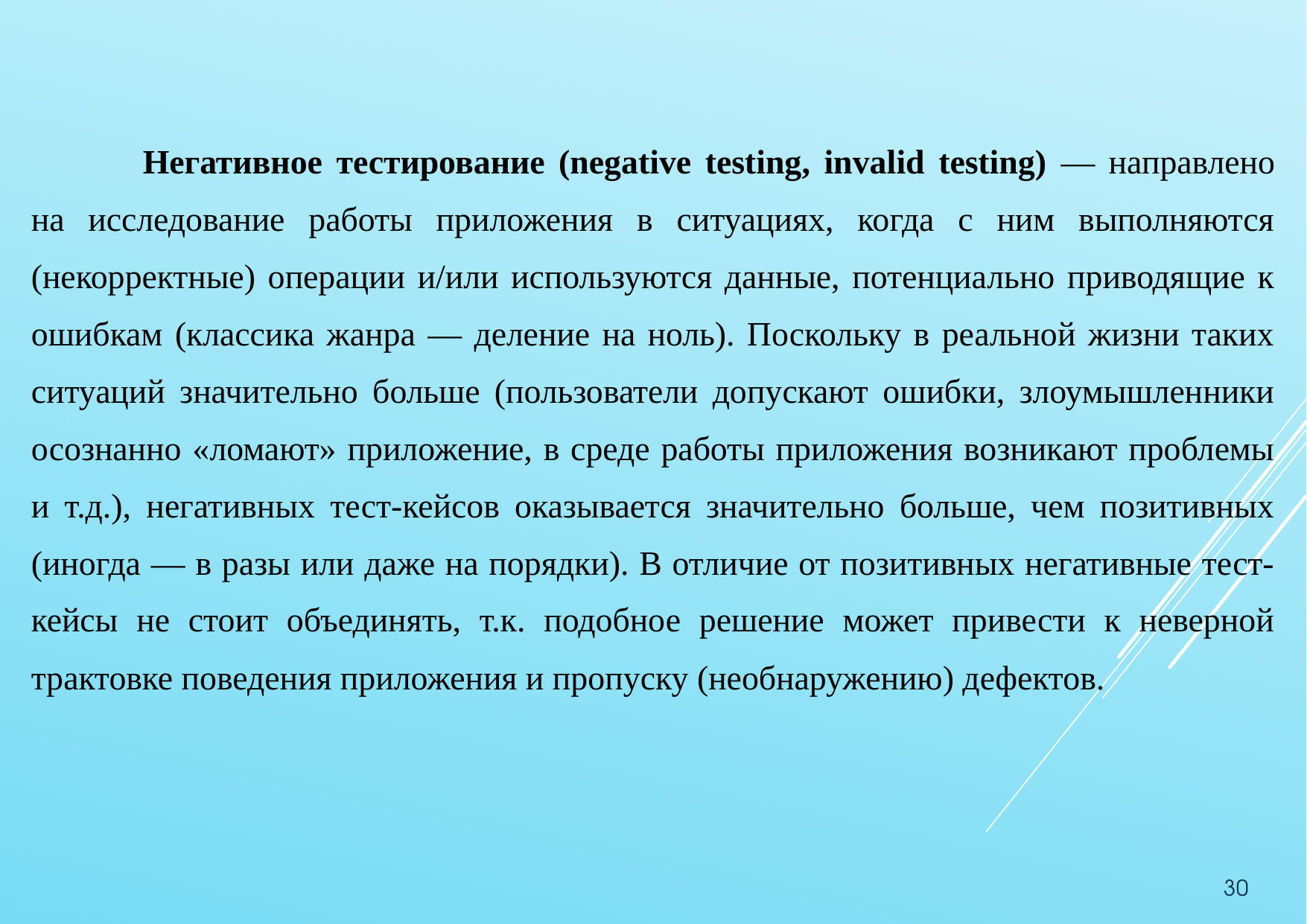

Негативное тестирование (negative testing, invalid testing) — направлено на исследование работы приложения в ситуациях, когда с ним выполняются (некорректные) операции и/или используются данные, потенциально приводящие к ошибкам (классика жанра — деление на ноль). Поскольку в реальной жизни таких ситуаций значительно больше (пользователи допускают ошибки, злоумышленники осознанно «ломают» приложение, в среде работы приложения возникают проблемы и т.д.), негативных тест-кейсов оказывается значительно больше, чем позитивных (иногда — в разы или даже на порядки). В отличие от позитивных негативные тест-кейсы не стоит объединять, т.к. подобное решение может привести к неверной трактовке поведения приложения и пропуску (необнаружению) дефектов.
30